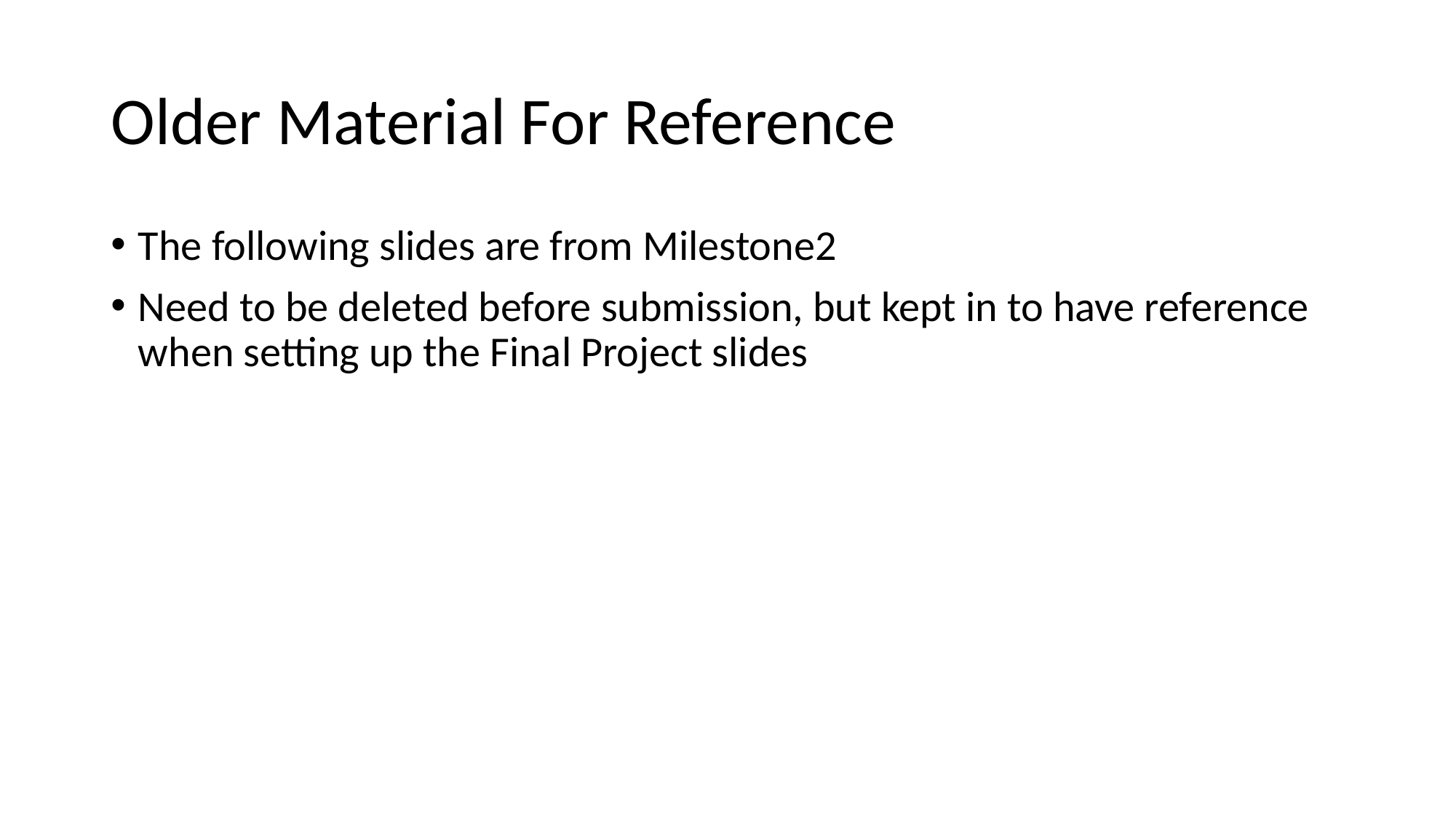

# Older Material For Reference
The following slides are from Milestone2
Need to be deleted before submission, but kept in to have reference when setting up the Final Project slides